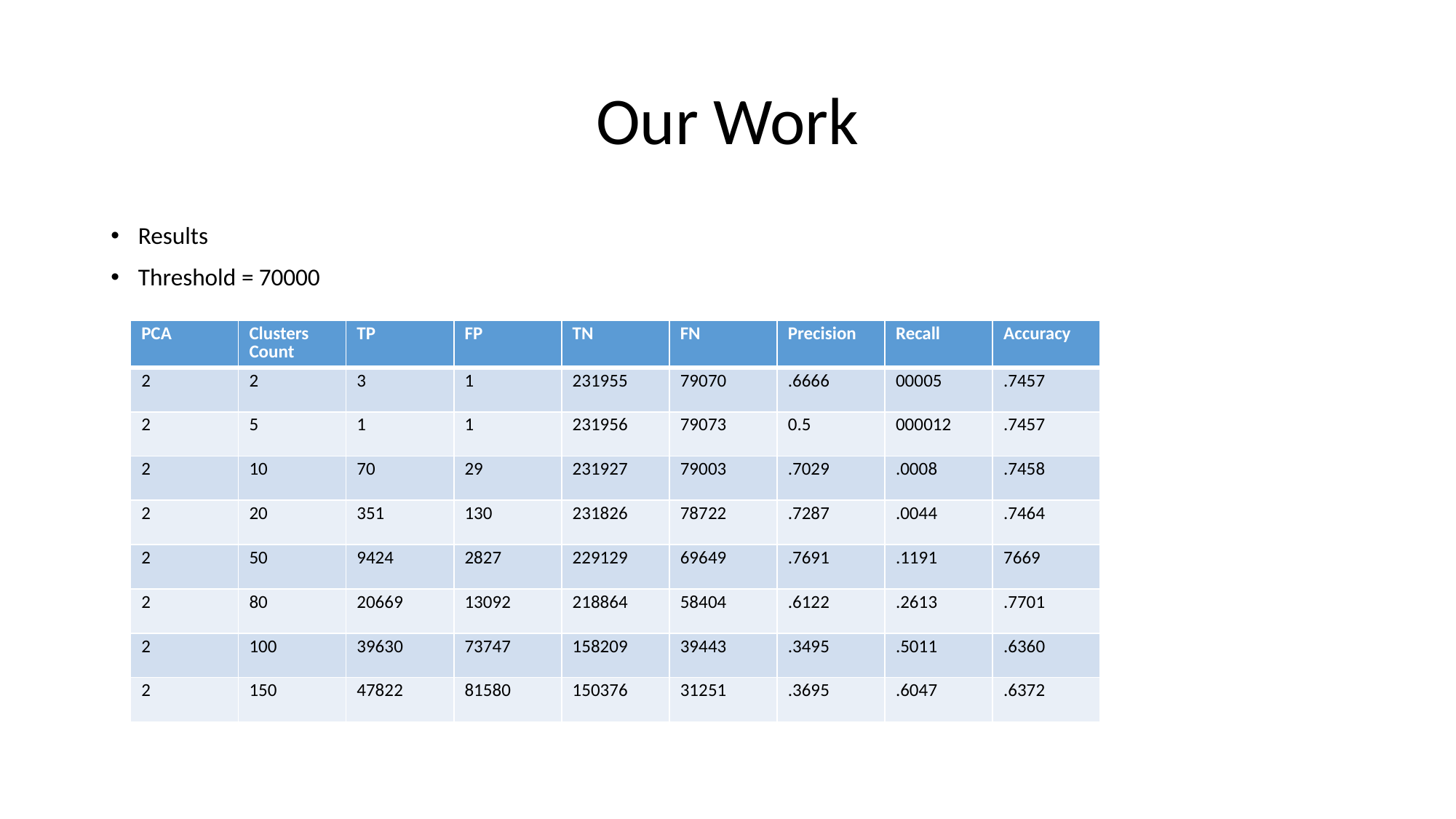

# Our Work
Results
Threshold = 70000

| PCA | Clusters Count | TP | FP | TN | FN | Precision | Recall | Accuracy |
| --- | --- | --- | --- | --- | --- | --- | --- | --- |
| 2 | 2 | 3 | 1 | 231955 | 79070 | .6666 | 00005 | .7457 |
| 2 | 5 | 1 | 1 | 231956 | 79073 | 0.5 | 000012 | .7457 |
| 2 | 10 | 70 | 29 | 231927 | 79003 | .7029 | .0008 | .7458 |
| 2 | 20 | 351 | 130 | 231826 | 78722 | .7287 | .0044 | .7464 |
| 2 | 50 | 9424 | 2827 | 229129 | 69649 | .7691 | .1191 | 7669 |
| 2 | 80 | 20669 | 13092 | 218864 | 58404 | .6122 | .2613 | .7701 |
| 2 | 100 | 39630 | 73747 | 158209 | 39443 | .3495 | .5011 | .6360 |
| 2 | 150 | 47822 | 81580 | 150376 | 31251 | .3695 | .6047 | .6372 |